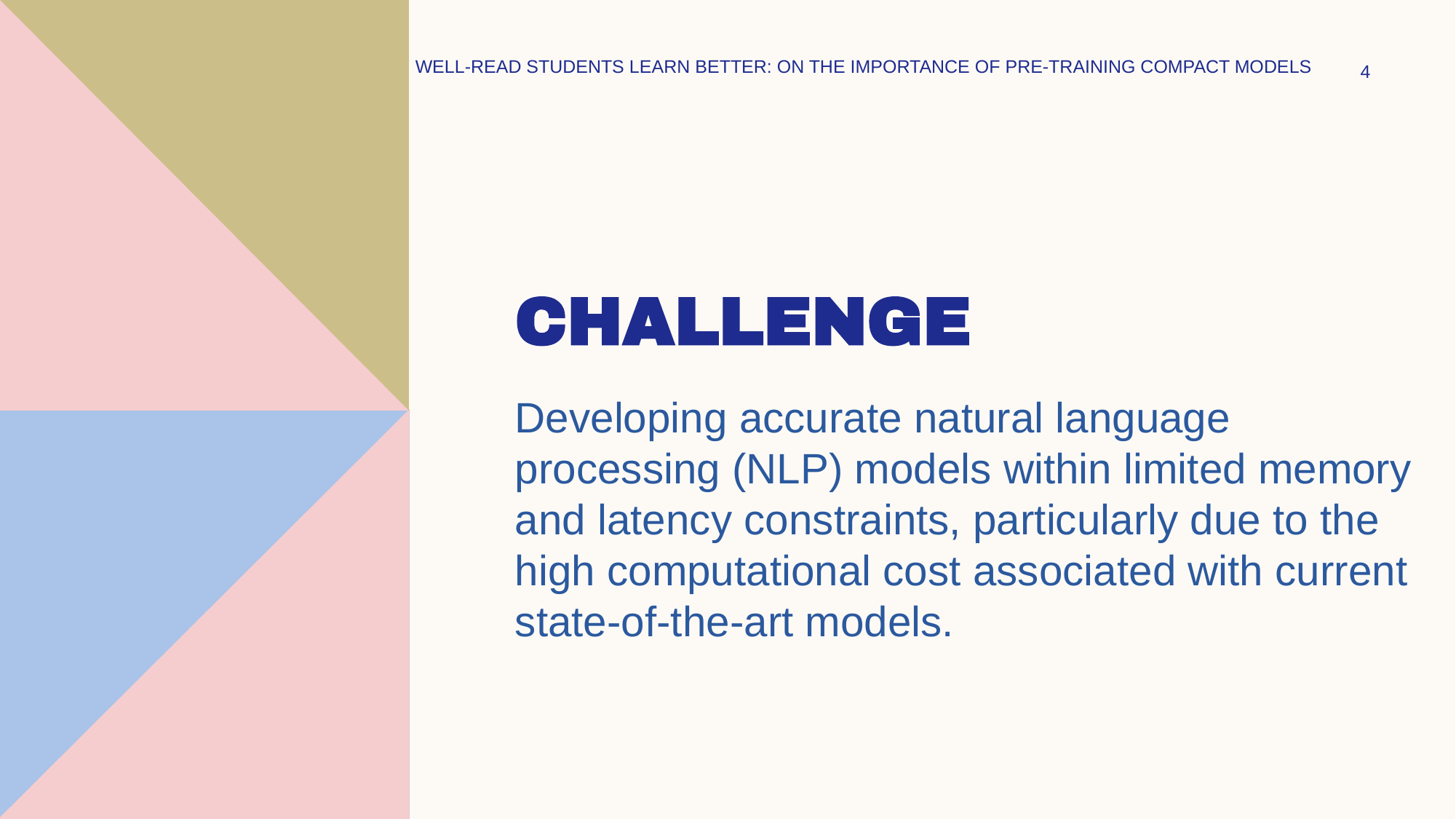

WELL-READ STUDENTS LEARN BETTER: ON THE IMPORTANCE OF PRE-TRAINING COMPACT MODELS
4
# Challenge
Developing accurate natural language processing (NLP) models within limited memory and latency constraints, particularly due to the high computational cost associated with current state-of-the-art models.